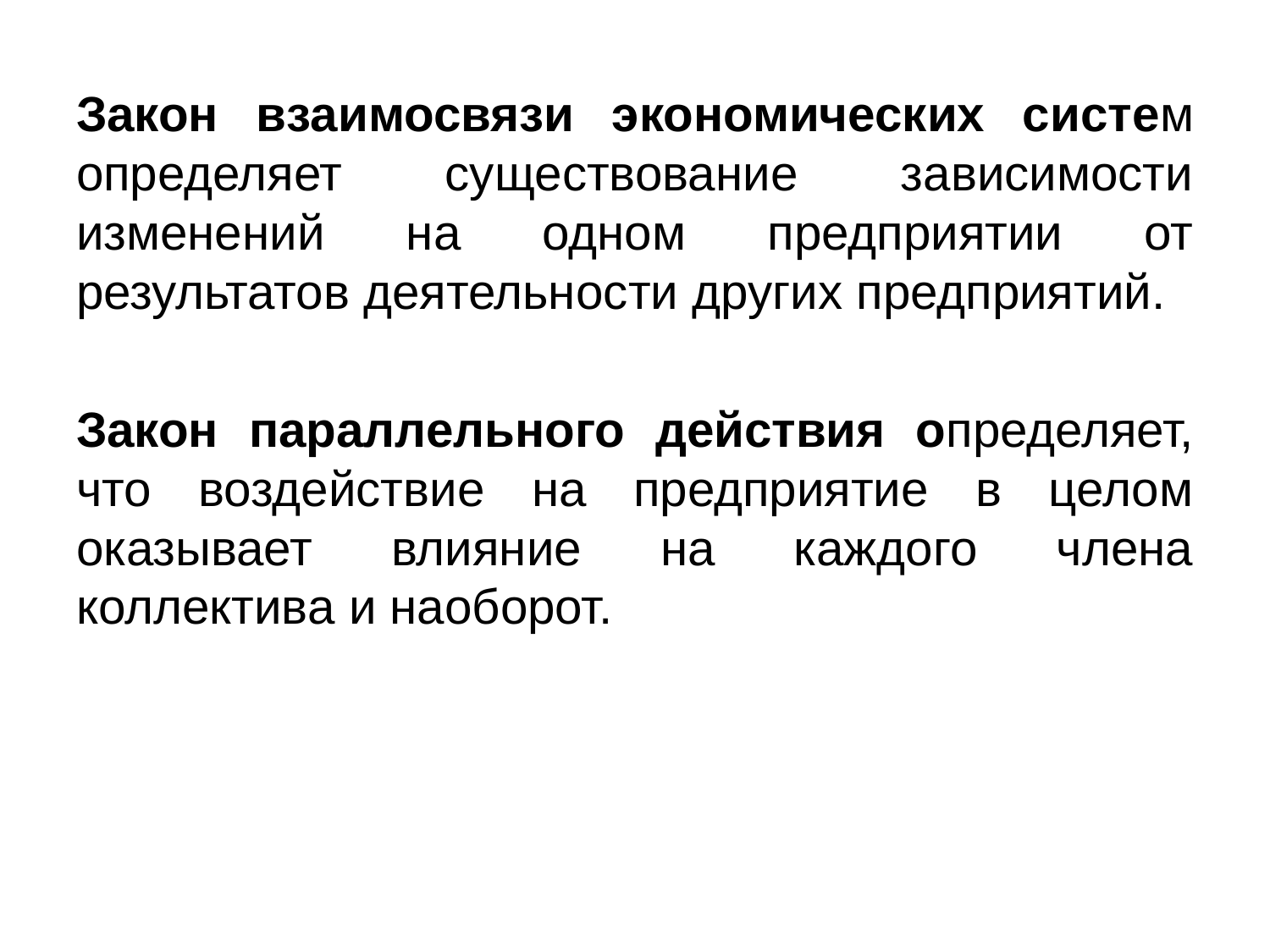

Закон взаимосвязи экономических систем определяет существование зависимости изменений на одном предприятии от результатов деятельности других предприятий.

Закон параллельного действия определяет, что воздействие на предприятие в целом оказывает влияние на каждого члена коллектива и наоборот.